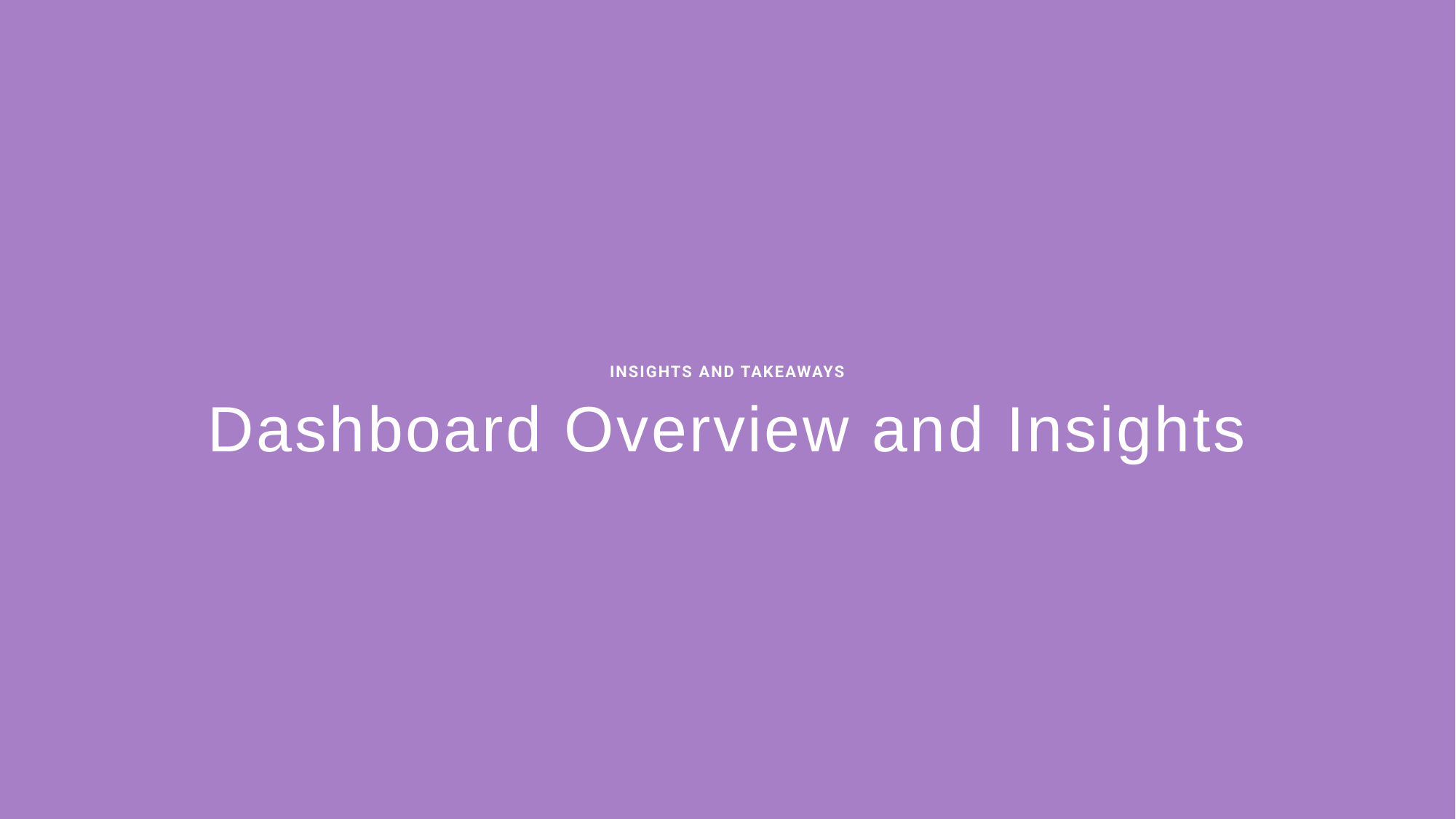

INSIGHTS AND TAKEAWAYS
Dashboard Overview and Insights